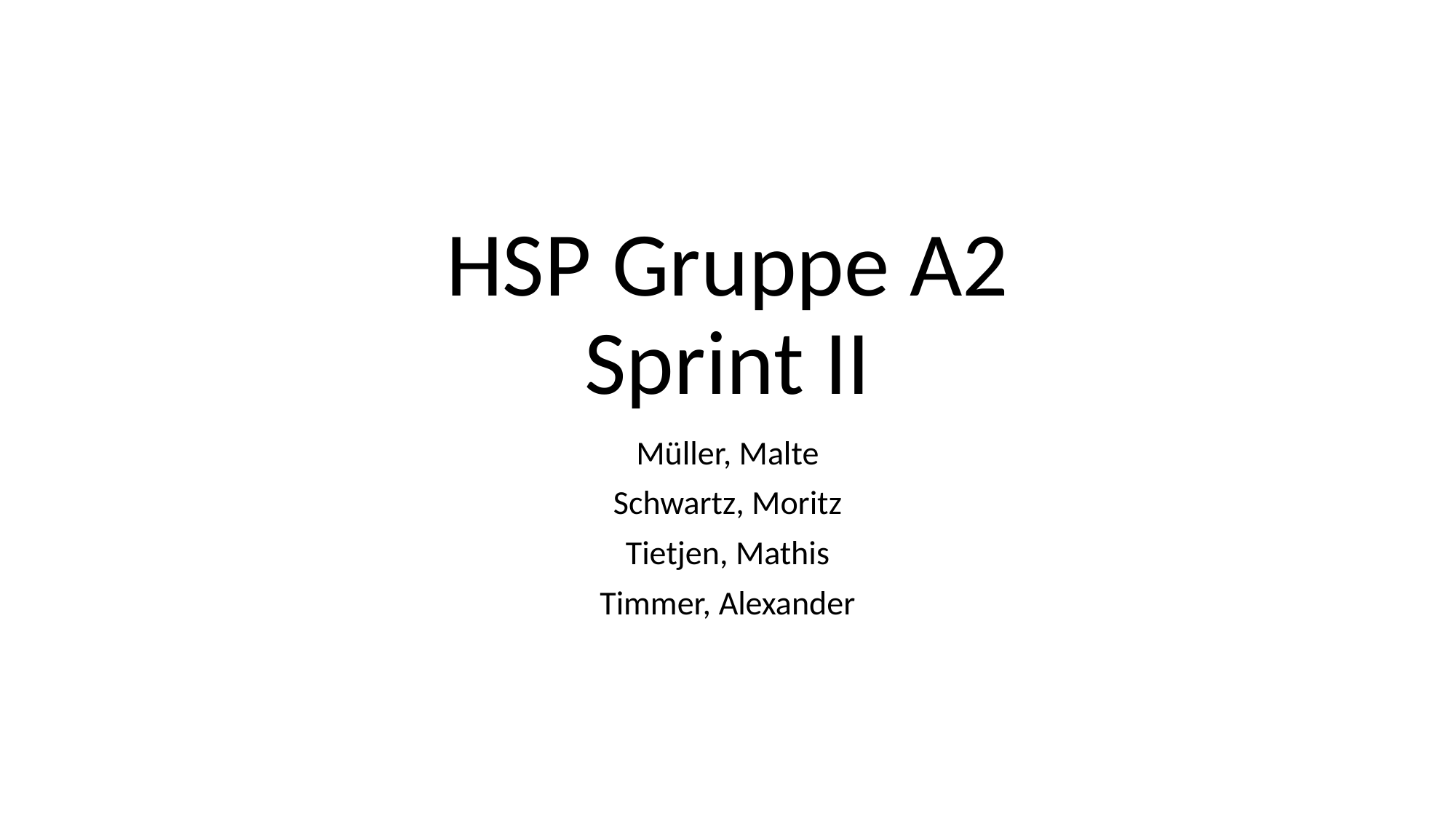

# HSP Gruppe A2 Sprint II
Müller, Malte
Schwartz, Moritz
Tietjen, Mathis
Timmer, Alexander